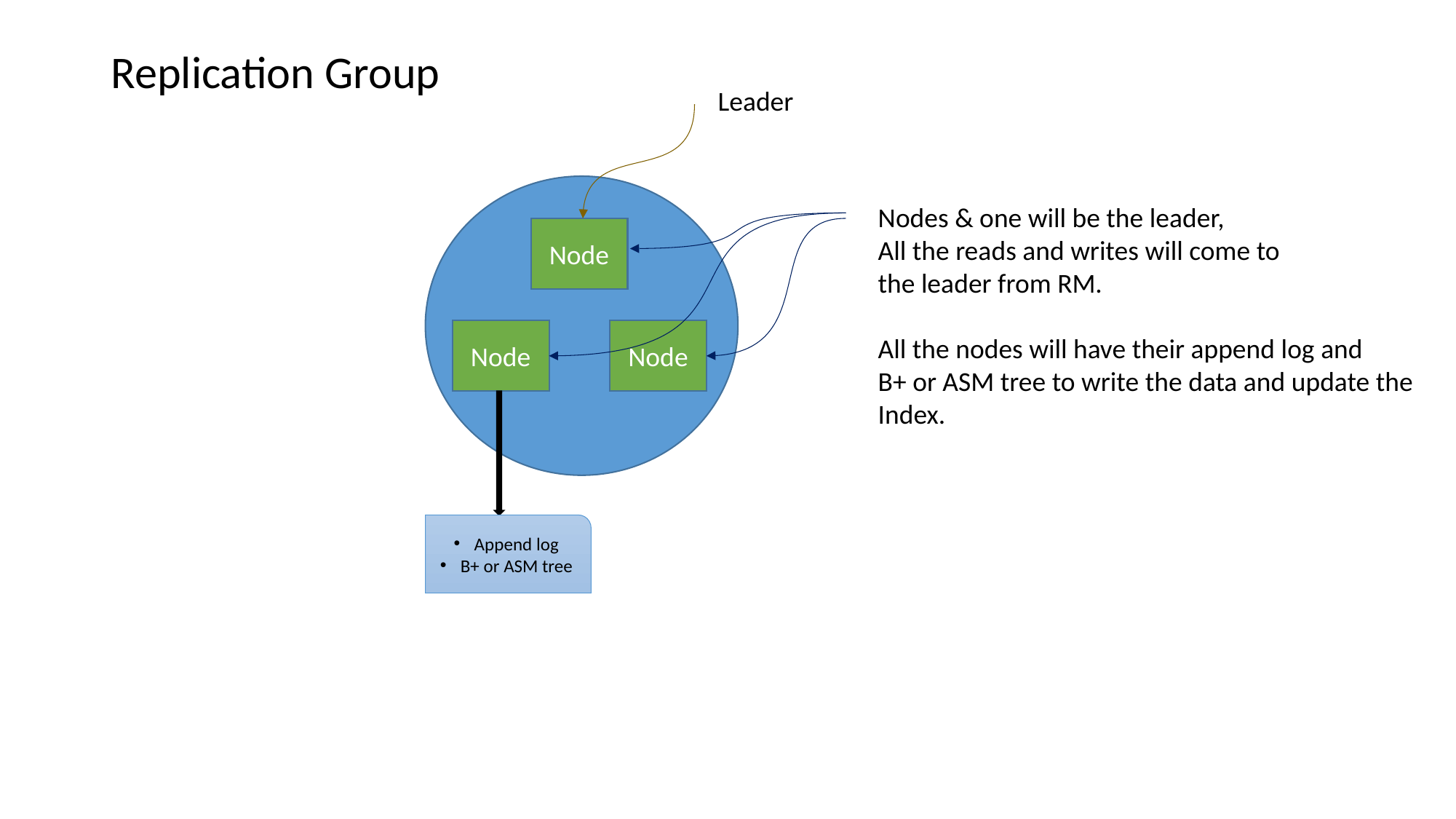

# Replication Group
Leader

Nodes & one will be the leader,
All the reads and writes will come to
the leader from RM.

All the nodes will have their append log and
B+ or ASM tree to write the data and update the
Index.

Node
Node
Node

Append log
B+ or ASM tree